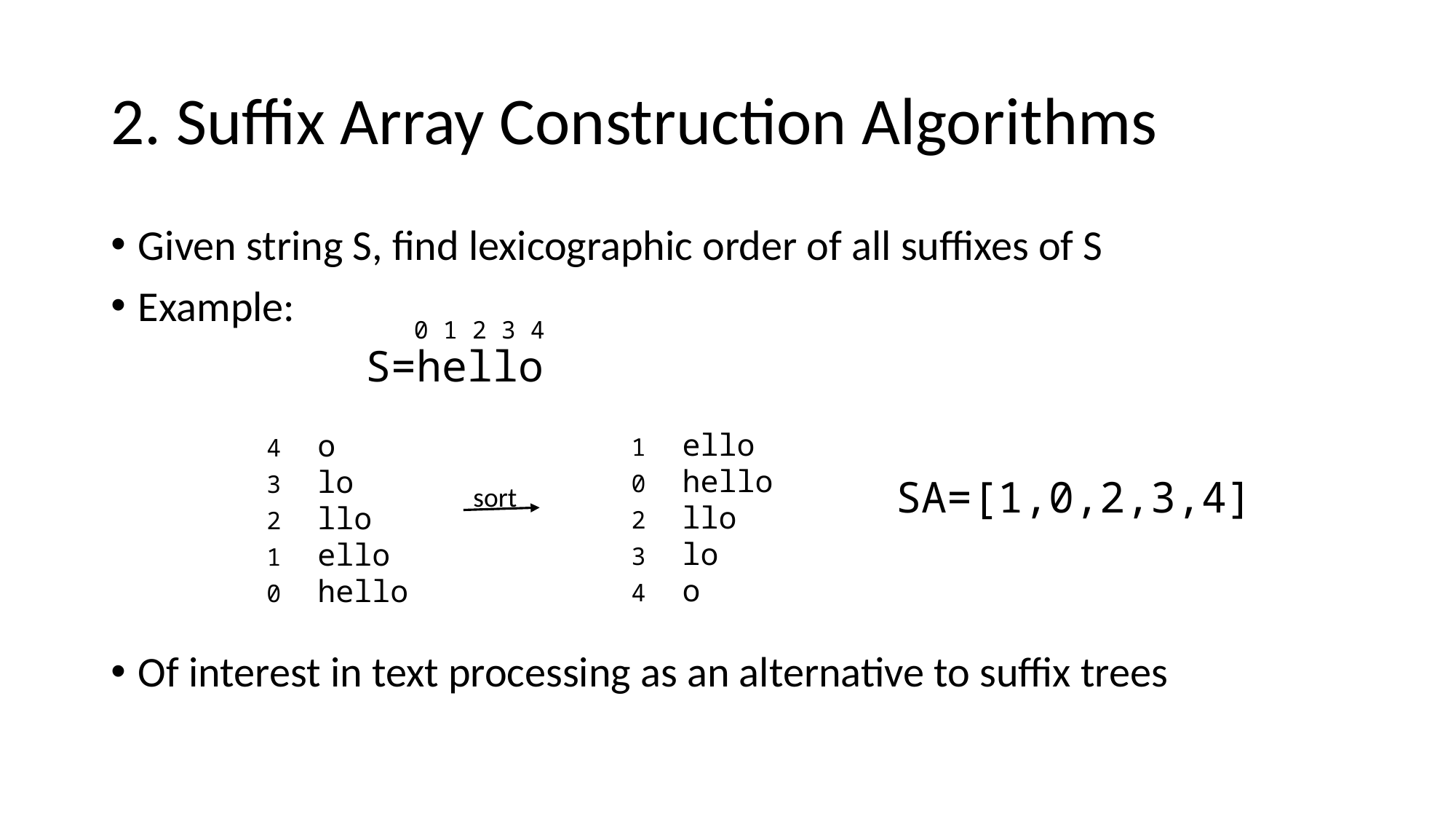

# 2. Suffix Array Construction Algorithms
Given string S, find lexicographic order of all suffixes of S
Example:
          S=hello

Of interest in text processing as an alternative to suffix trees

0 1 2 3 4
1  ello
0  hello
2  llo
3  lo
4  o
4  o
3  lo
2  llo
1  ello
0  hello
SA=[1,0,2,3,4]
sort